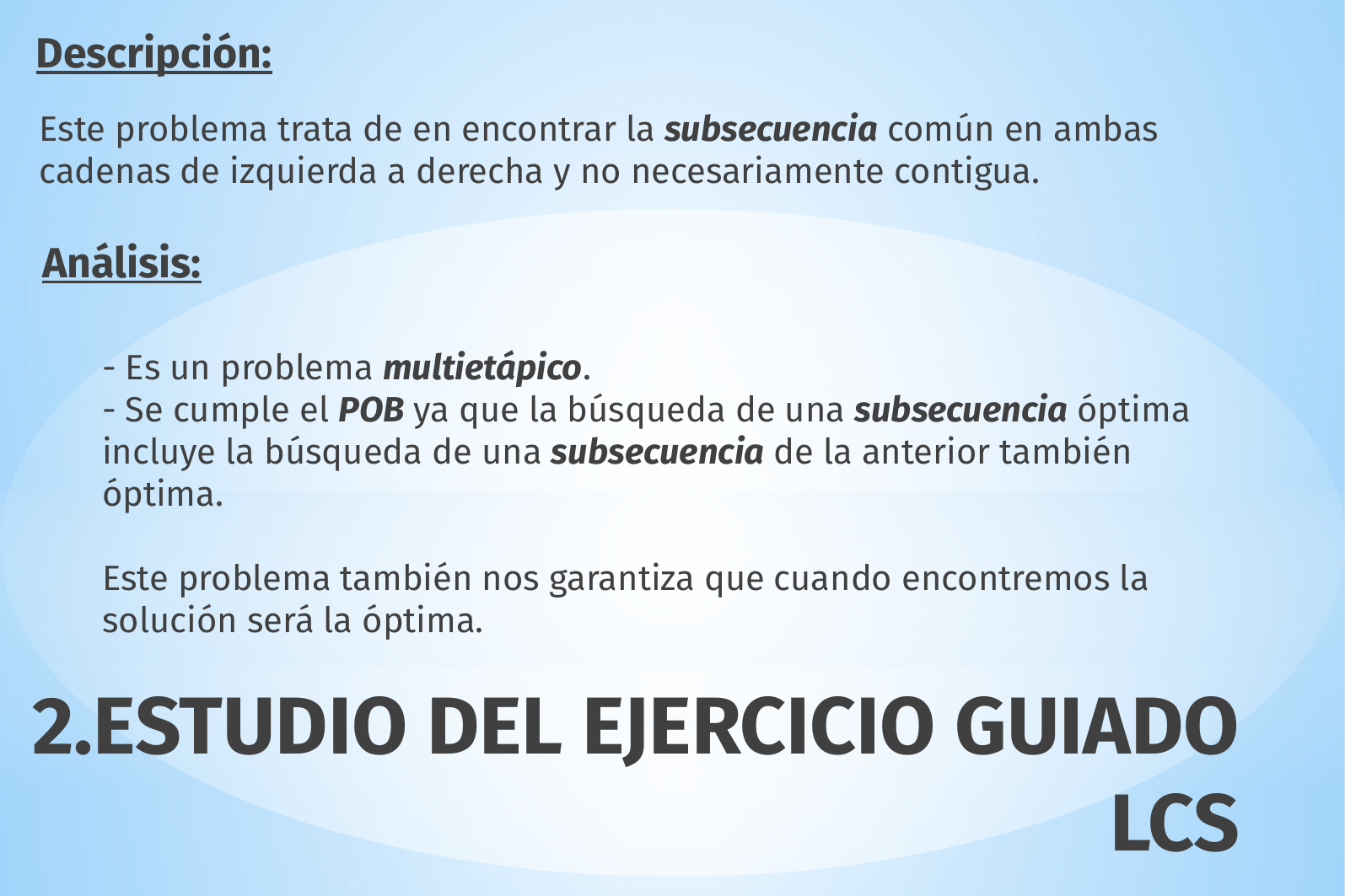

Descripción:
Este problema trata de en encontrar la subsecuencia común en ambas cadenas de izquierda a derecha y no necesariamente contigua.
Análisis:
- Es un problema multietápico.
- Se cumple el POB ya que la búsqueda de una subsecuencia óptima incluye la búsqueda de una subsecuencia de la anterior también óptima.

Este problema también nos garantiza que cuando encontremos la solución será la óptima.
2.ESTUDIO DEL EJERCICIO GUIADO LCS